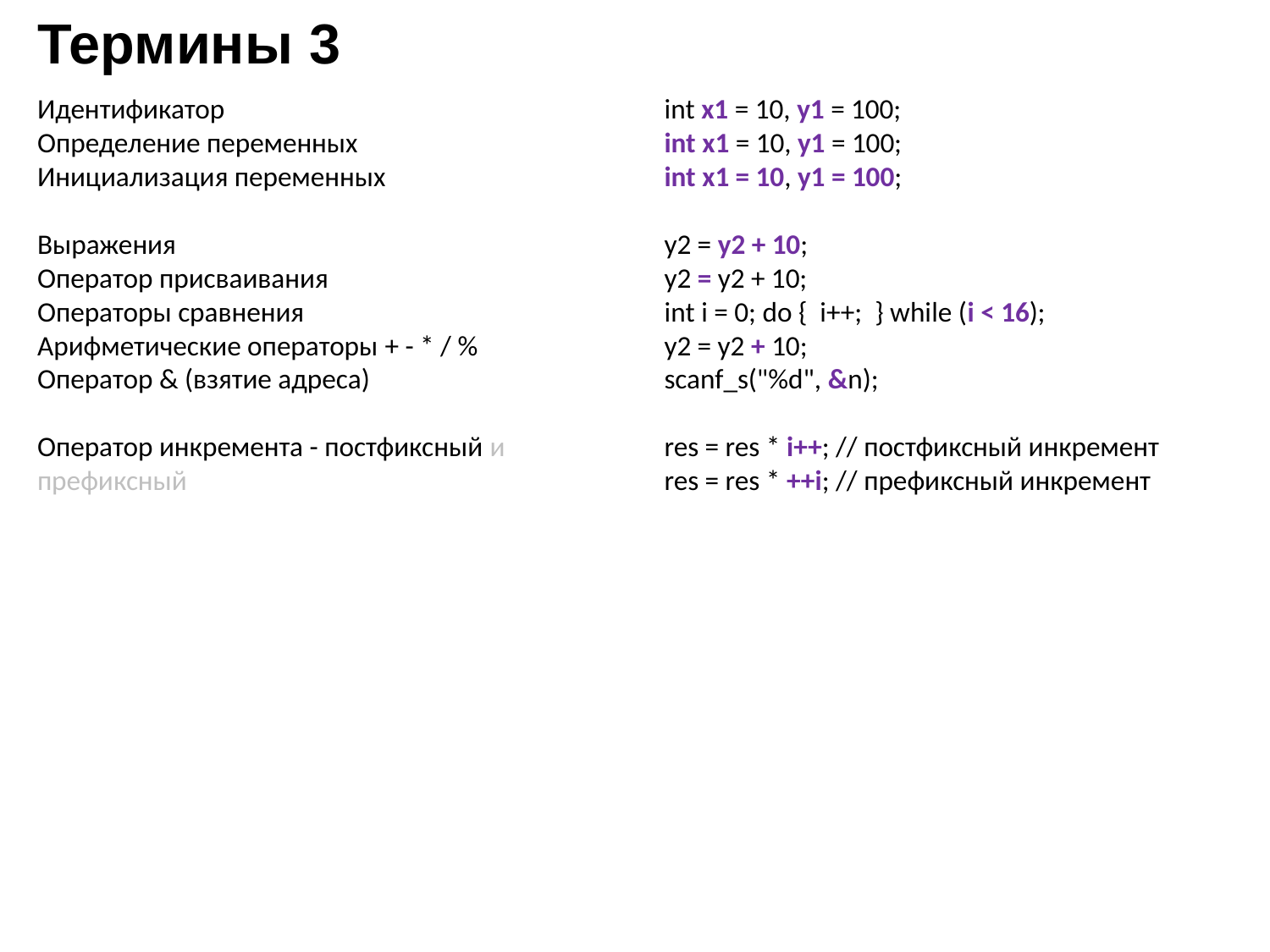

# Термины 3
int x1 = 10, y1 = 100;
int x1 = 10, y1 = 100;
int x1 = 10, y1 = 100;

y2 = y2 + 10;
y2 = y2 + 10;
int i = 0; do {  i++;  } while (i < 16);
y2 = y2 + 10;
scanf_s("%d", &n);

res = res * i++; // постфиксный инкремент
res = res * ++i; // префиксный инкремент

Идентификатор
Определение переменных
Инициализация переменных

Выражения
Оператор присваивания
Операторы сравнения
Арифметические операторы + - * / %
Оператор & (взятие адреса)

Оператор инкремента - постфиксный и префиксный